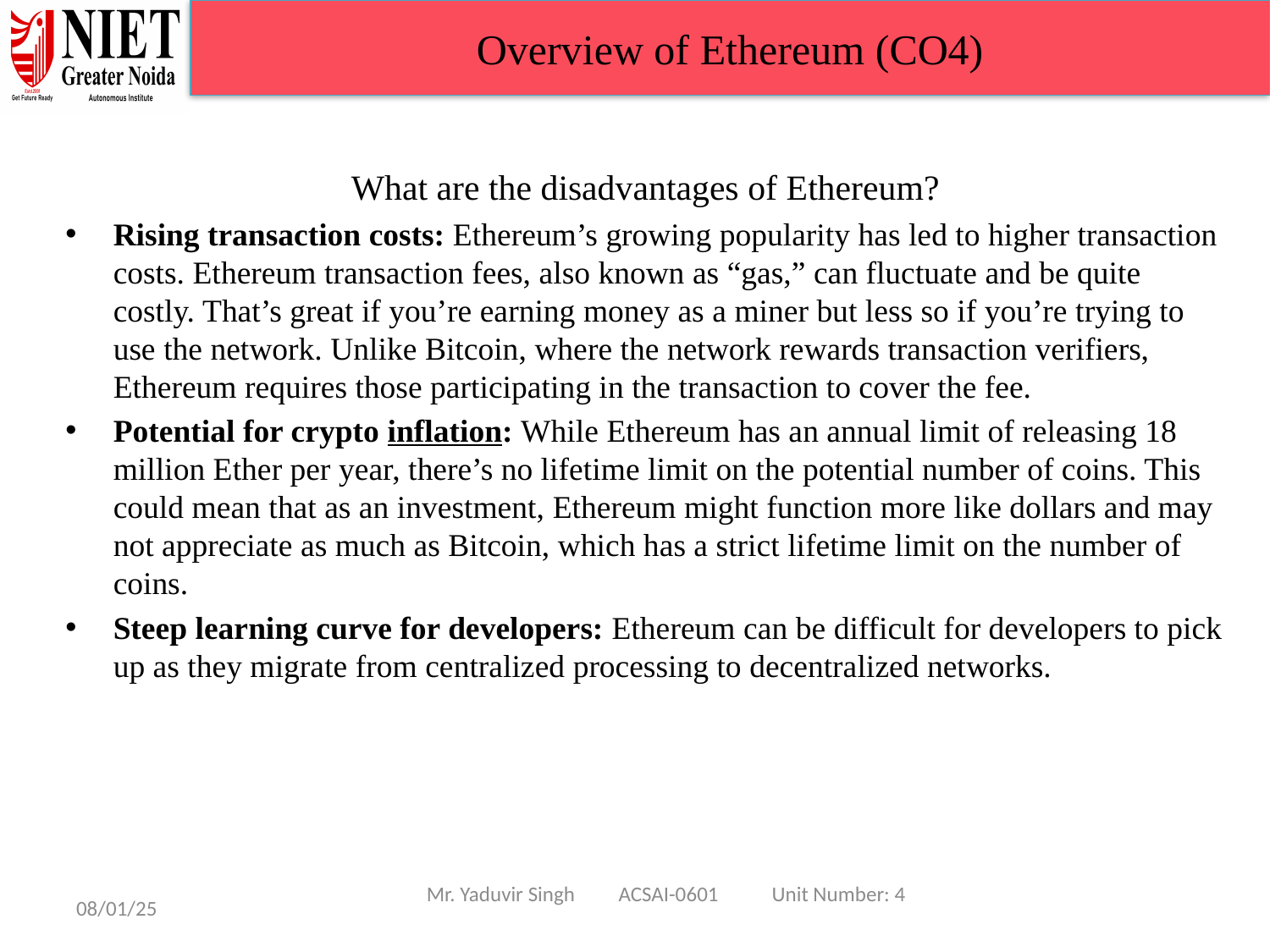

Overview of Ethereum (CO4)
What are the disadvantages of Ethereum?
Rising transaction costs: Ethereum’s growing popularity has led to higher transaction costs. Ethereum transaction fees, also known as “gas,” can fluctuate and be quite costly. That’s great if you’re earning money as a miner but less so if you’re trying to use the network. Unlike Bitcoin, where the network rewards transaction verifiers, Ethereum requires those participating in the transaction to cover the fee.
Potential for crypto inflation: While Ethereum has an annual limit of releasing 18 million Ether per year, there’s no lifetime limit on the potential number of coins. This could mean that as an investment, Ethereum might function more like dollars and may not appreciate as much as Bitcoin, which has a strict lifetime limit on the number of coins.
Steep learning curve for developers: Ethereum can be difficult for developers to pick up as they migrate from centralized processing to decentralized networks.

Mr. Yaduvir Singh         ACSAI-0601           Unit Number: 4
08/01/25